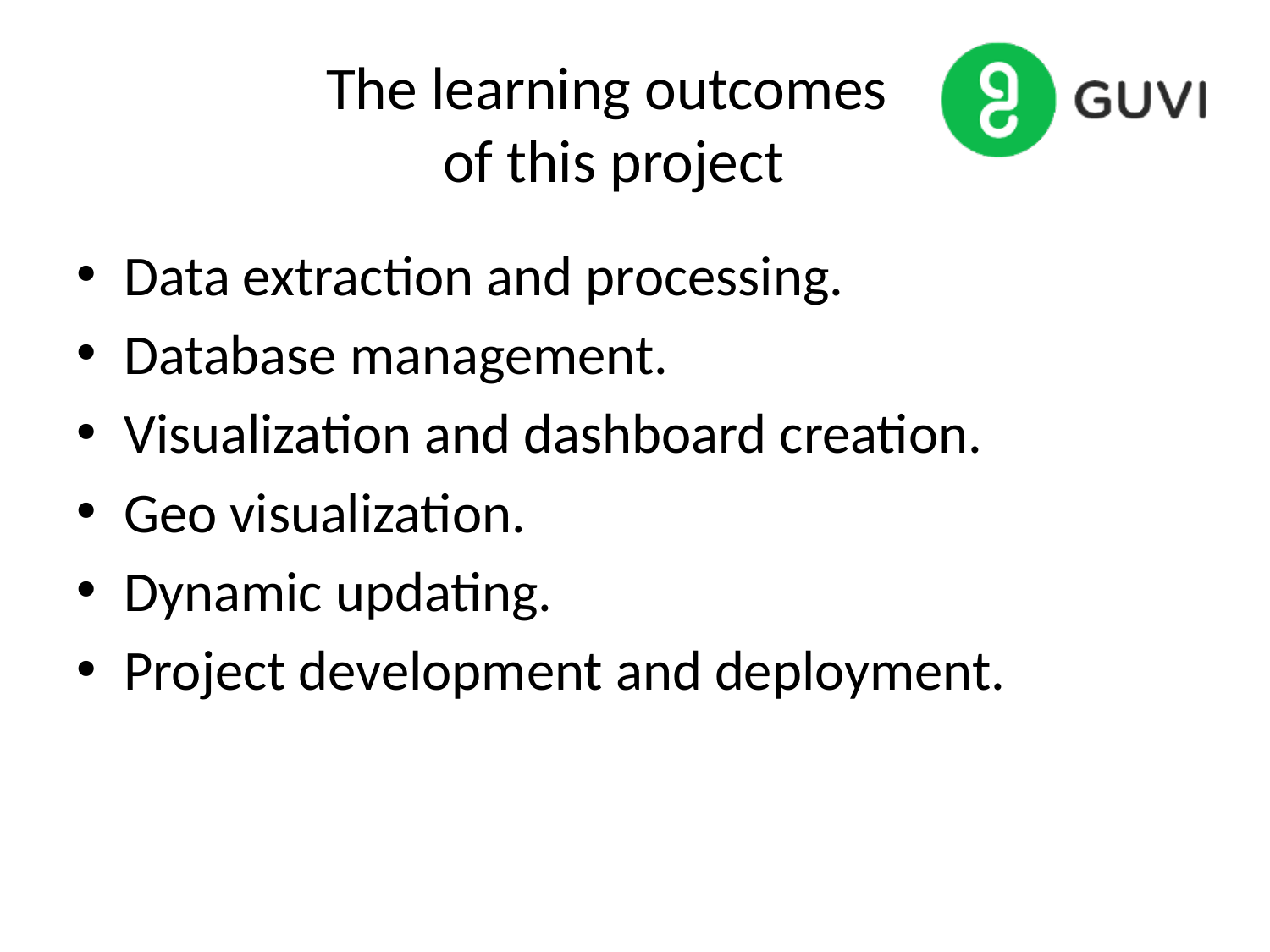

# The learning outcomes of this project
Data extraction and processing.
Database management.
Visualization and dashboard creation.
Geo visualization.
Dynamic updating.
Project development and deployment.